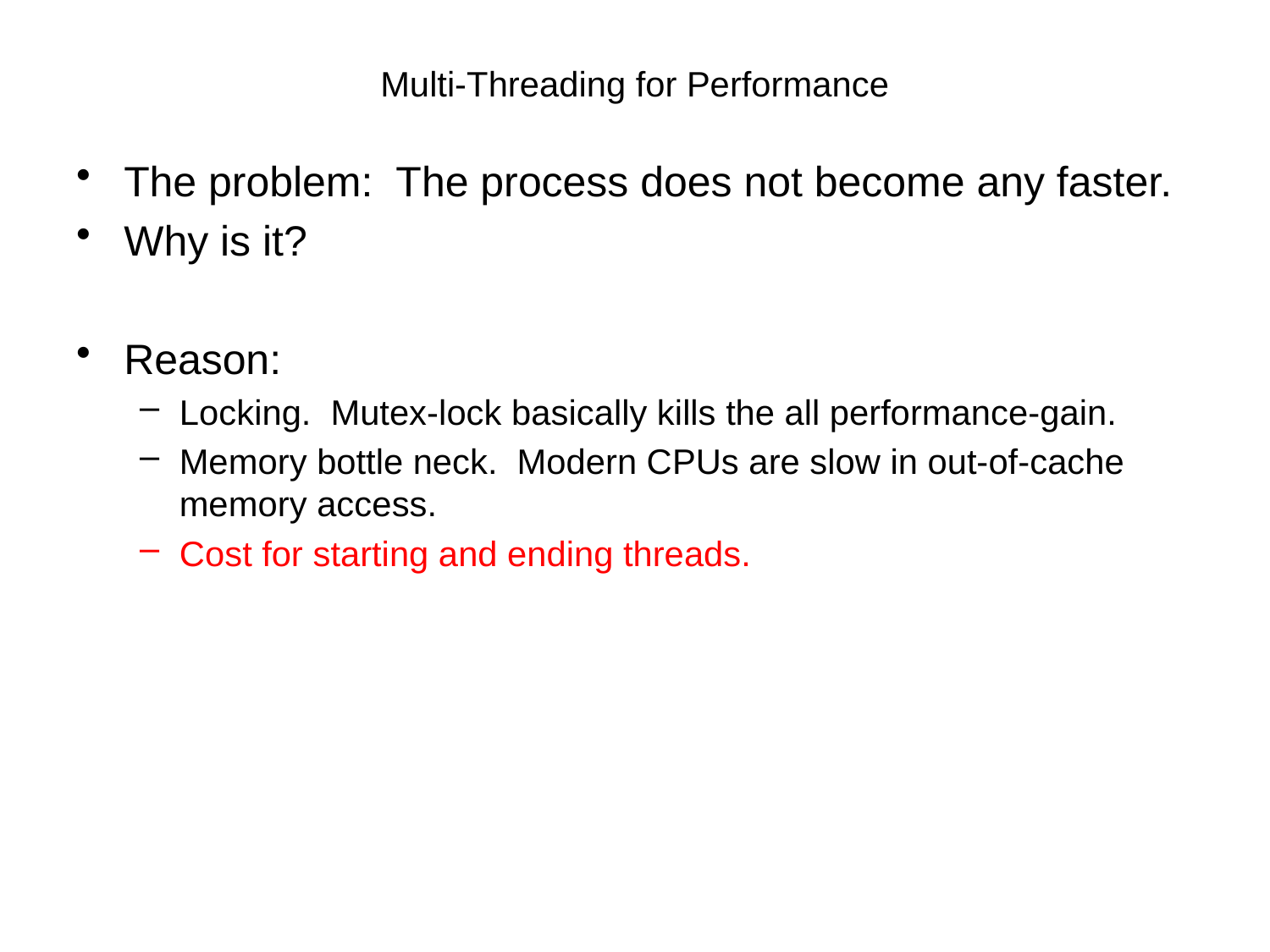

# Multi-Threading for Performance
The problem:  The process does not become any faster.
Why is it?

Reason:
Locking.  Mutex-lock basically kills the all performance-gain.
Memory bottle neck.  Modern CPUs are slow in out-of-cache memory access.
Cost for starting and ending threads.